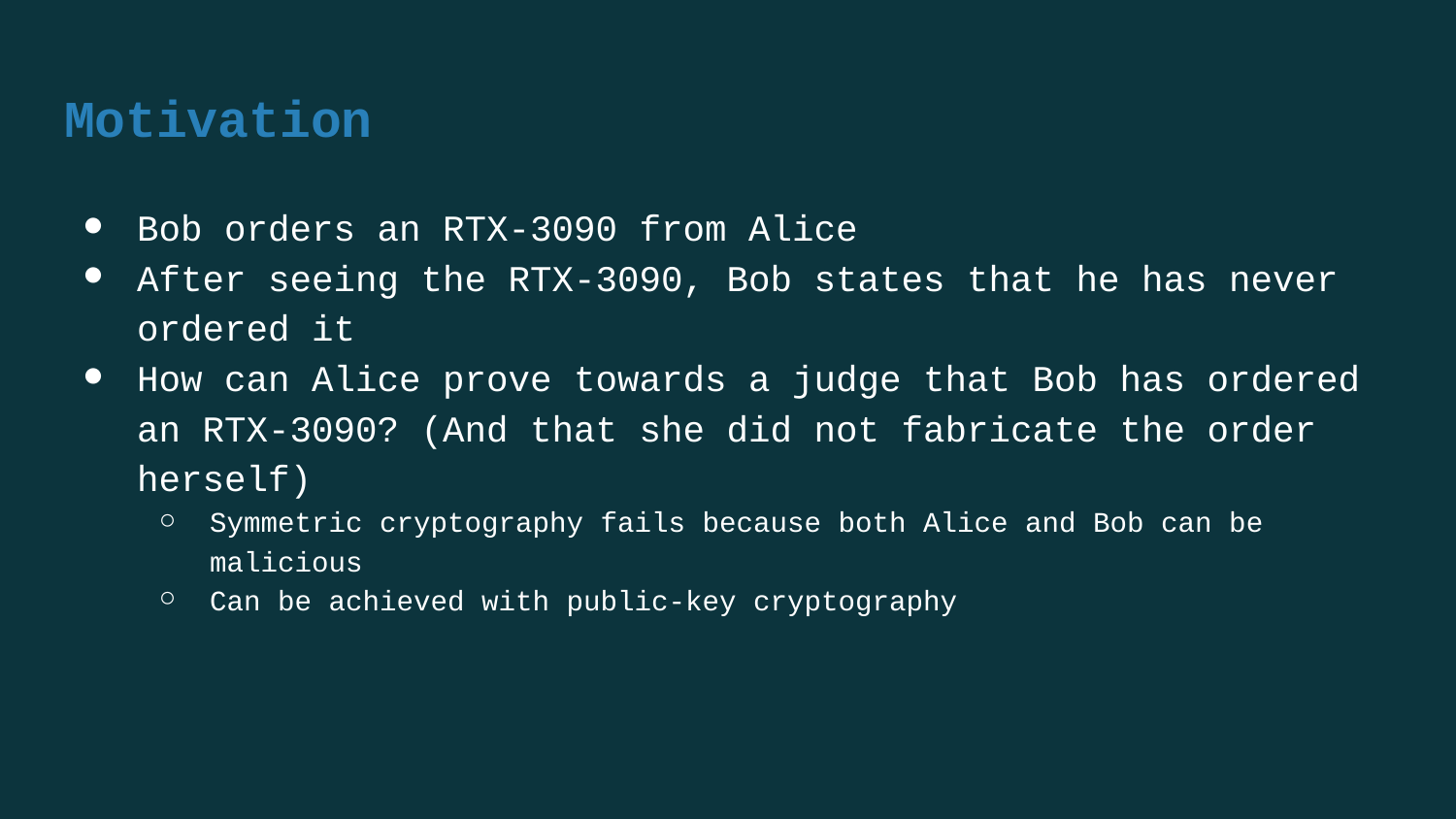

# Motivation
Bob orders an RTX-3090 from Alice
After seeing the RTX-3090, Bob states that he has never ordered it
How can Alice prove towards a judge that Bob has ordered an RTX-3090? (And that she did not fabricate the order herself)
Symmetric cryptography fails because both Alice and Bob can be malicious
Can be achieved with public-key cryptography